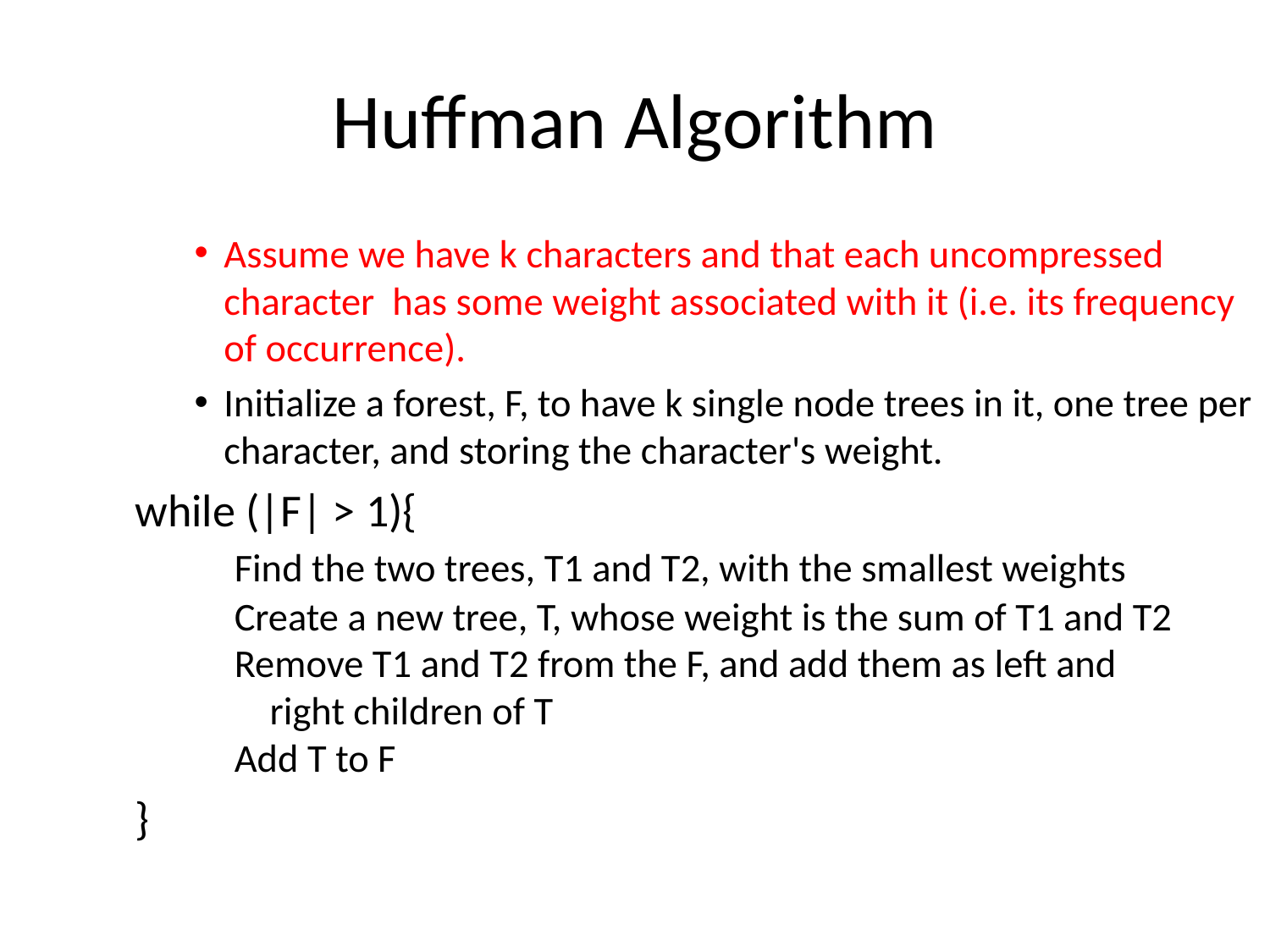

# Huffman Algorithm
Assume we have k characters and that each uncompressed character  has some weight associated with it (i.e. its frequency of occurrence).
Initialize a forest, F, to have k single node trees in it, one tree per character, and storing the character's weight.
while (|F| > 1){
      Find the two trees, T1 and T2, with the smallest weights
       Create a new tree, T, whose weight is the sum of T1 and T2
       Remove T1 and T2 from the F, and add them as left and
           right children of T
       Add T to F
}